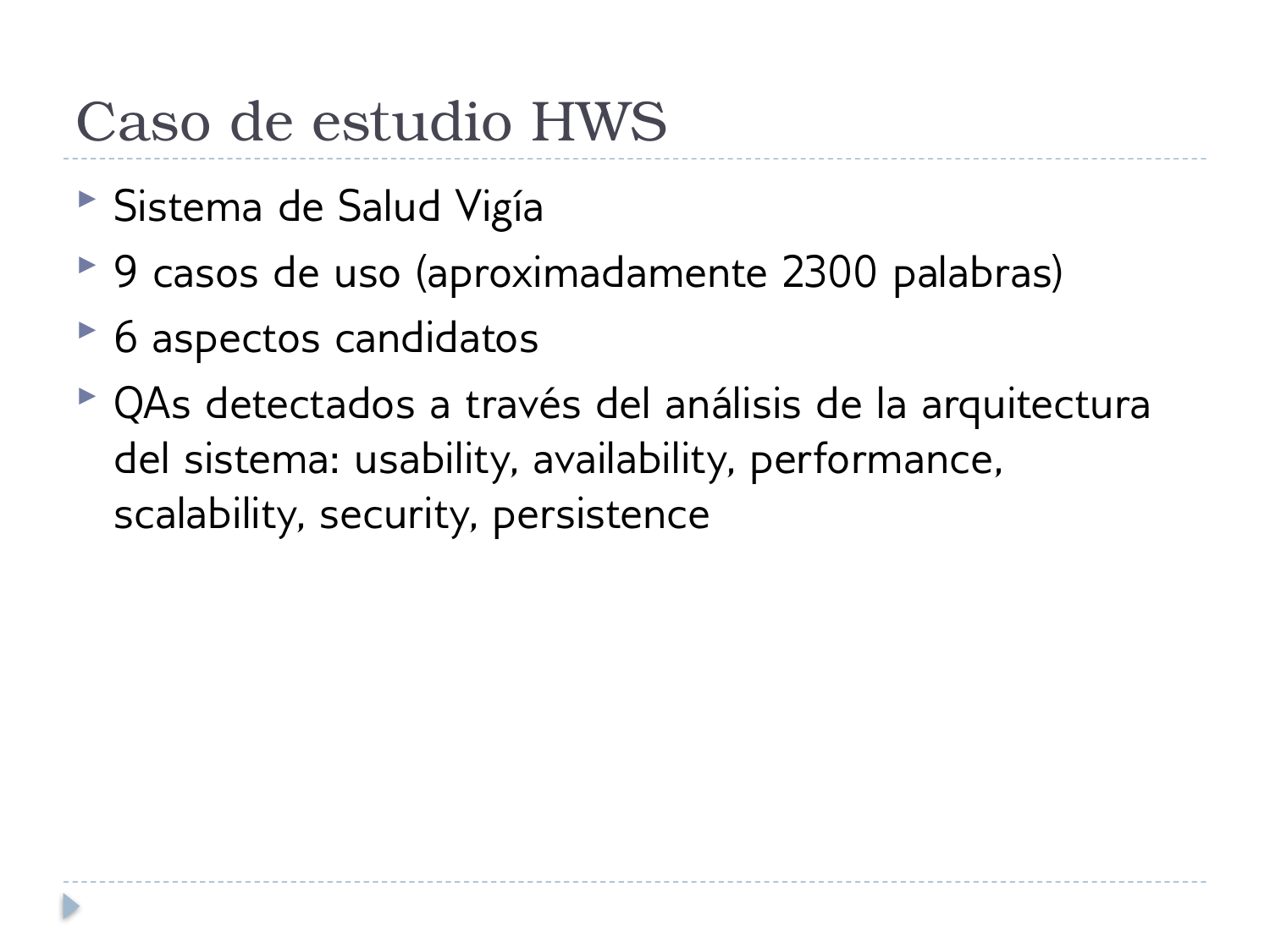

# Caso de estudio HWS
Sistema de Salud Vigía
9 casos de uso (aproximadamente 2300 palabras)
6 aspectos candidatos
QAs detectados a través del análisis de la arquitectura del sistema: usability, availability, performance, scalability, security, persistence